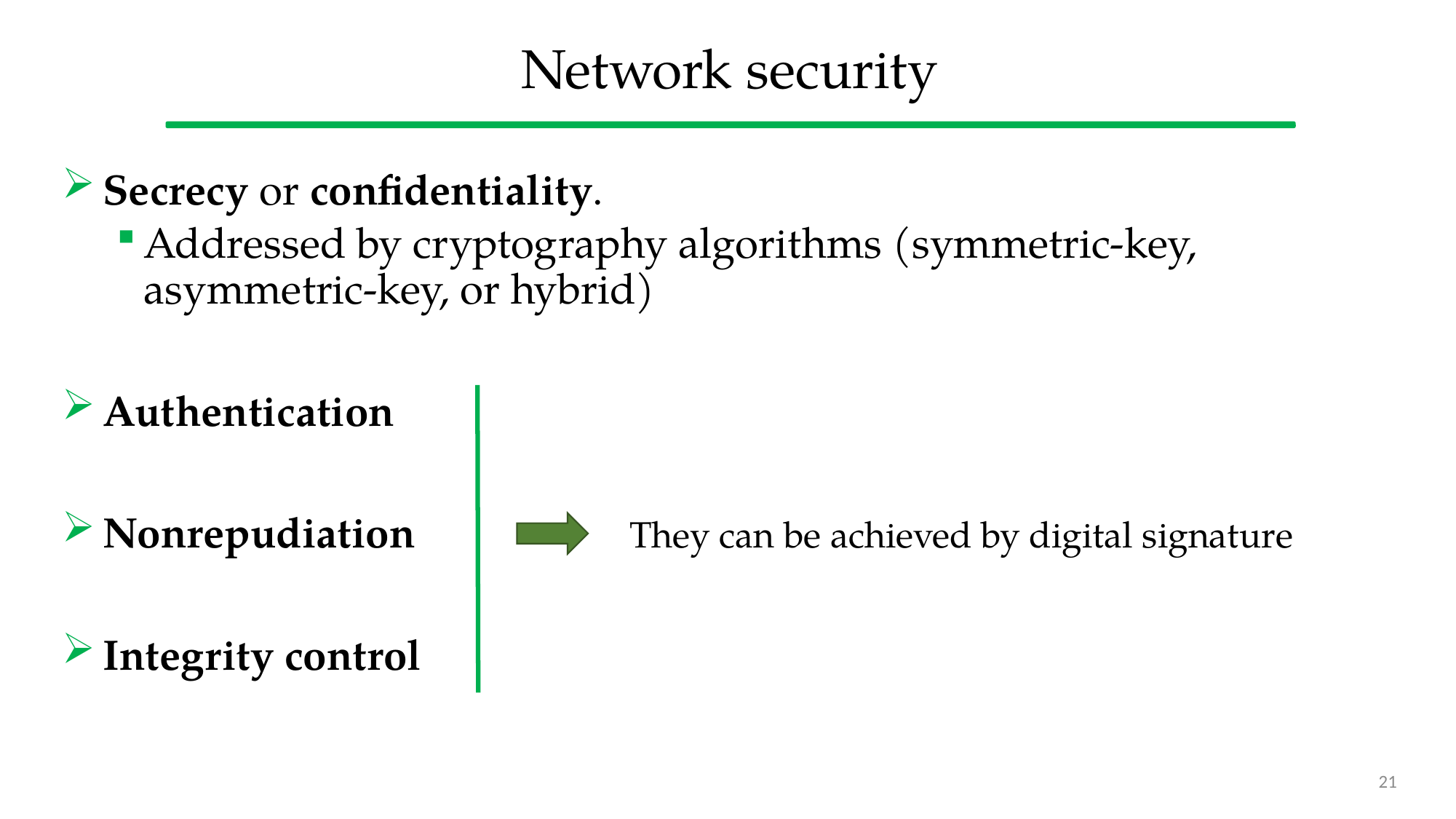

# Network security
Secrecy or confidentiality.
Addressed by cryptography algorithms (symmetric-key, asymmetric-key, or hybrid)

Authentication

Nonrepudiation

Integrity control
They can be achieved by digital signature

21